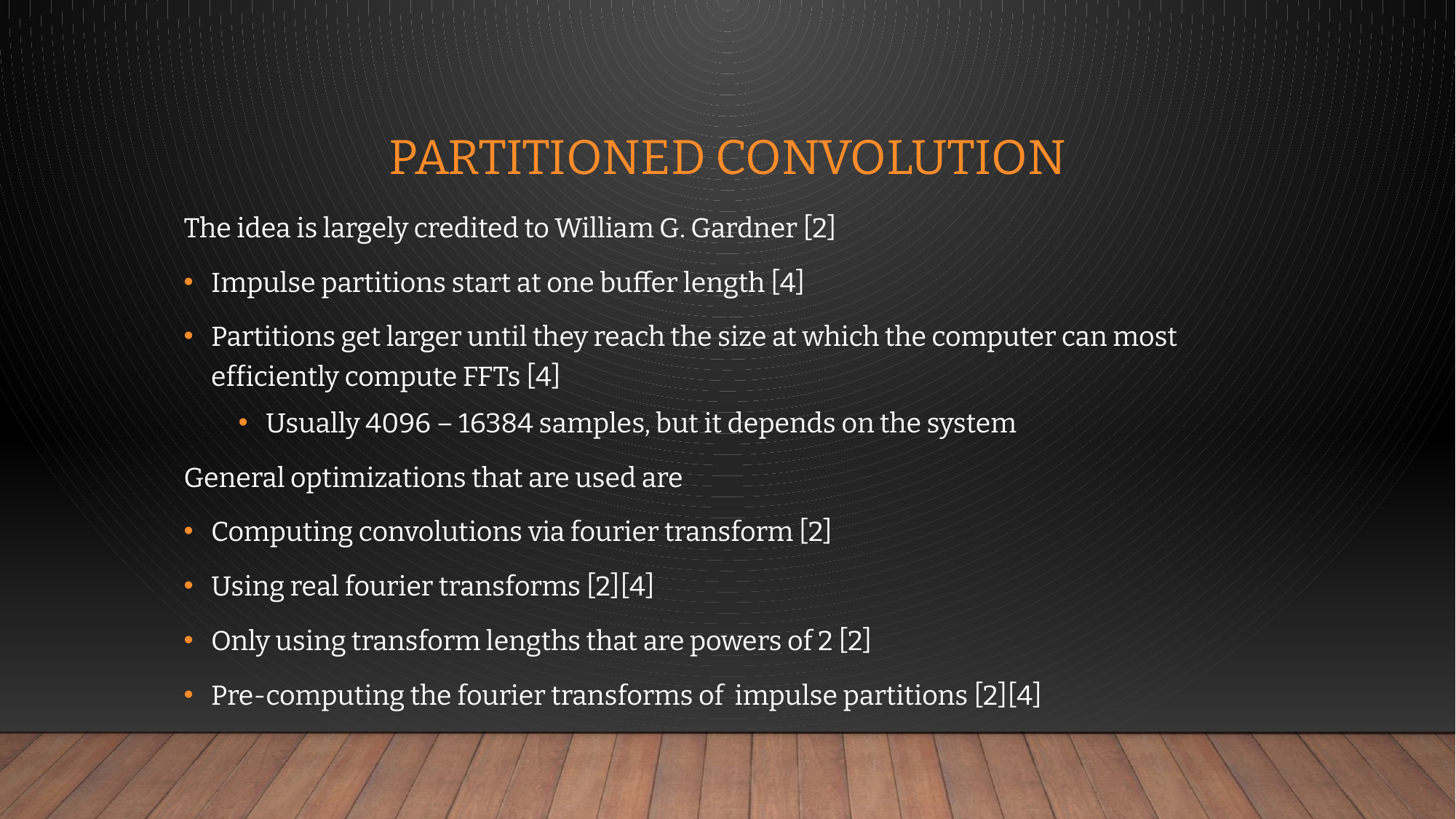

# Partitioned convolution
The idea is largely credited to William G. Gardner [2]
Impulse partitions start at one buffer length [4]
Partitions get larger until they reach the size at which the computer can most efficiently compute FFTs [4]
Usually 4096 – 16384 samples, but it depends on the system
General optimizations that are used are
Computing convolutions via fourier transform [2]
Using real fourier transforms [2][4]
Only using transform lengths that are powers of 2 [2]
Pre-computing the fourier transforms of  impulse partitions [2][4]